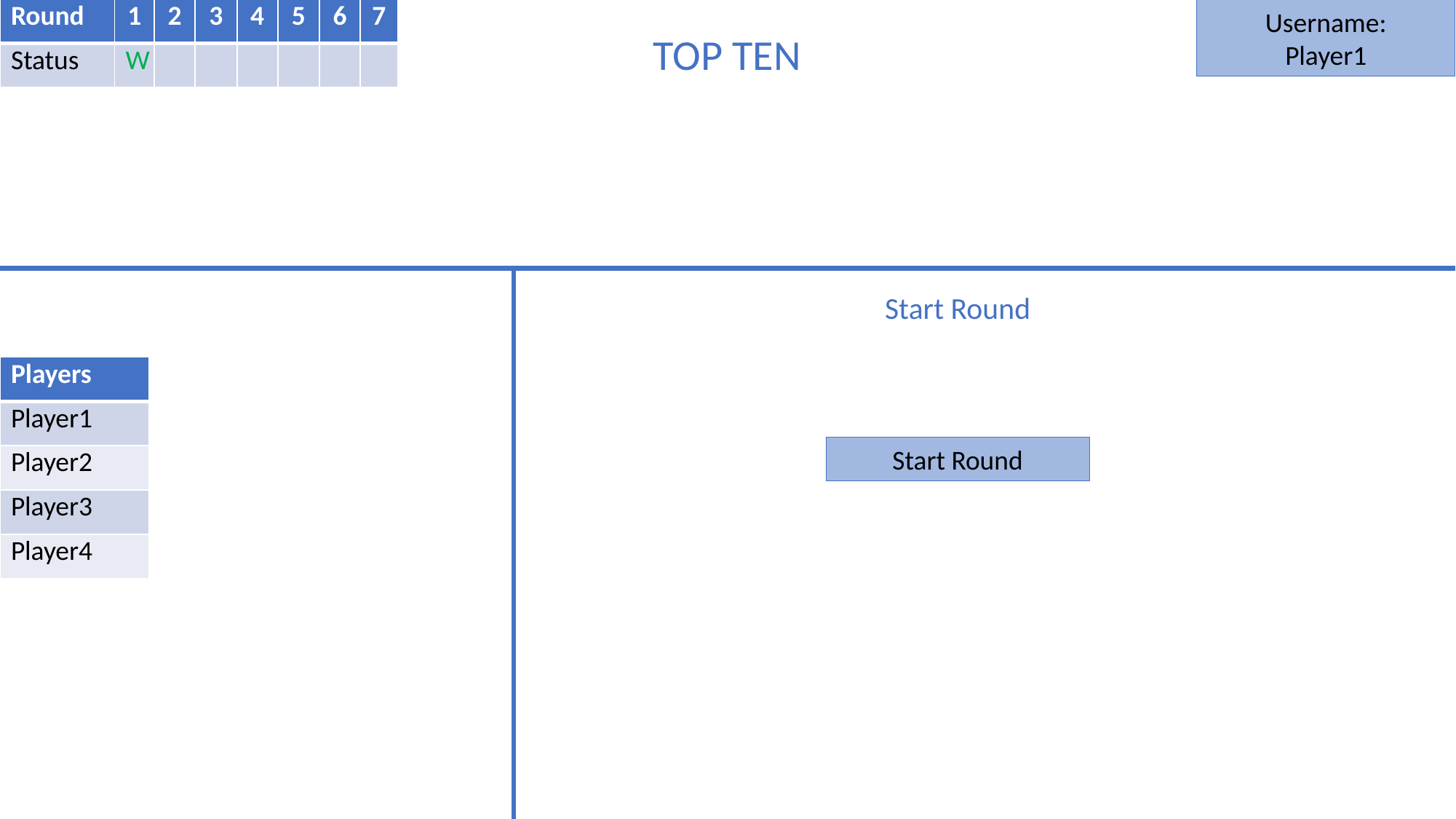

Username:
Player1
| Round | 1 | 2 | 3 | 4 | 5 | 6 | 7 |
| --- | --- | --- | --- | --- | --- | --- | --- |
| Status | W |  |  |  |  |  |  |
TOP TEN
Start Round
| Players |
| --- |
| Player1 |
| Player2 |
| Player3 |
| Player4 |
Start Round